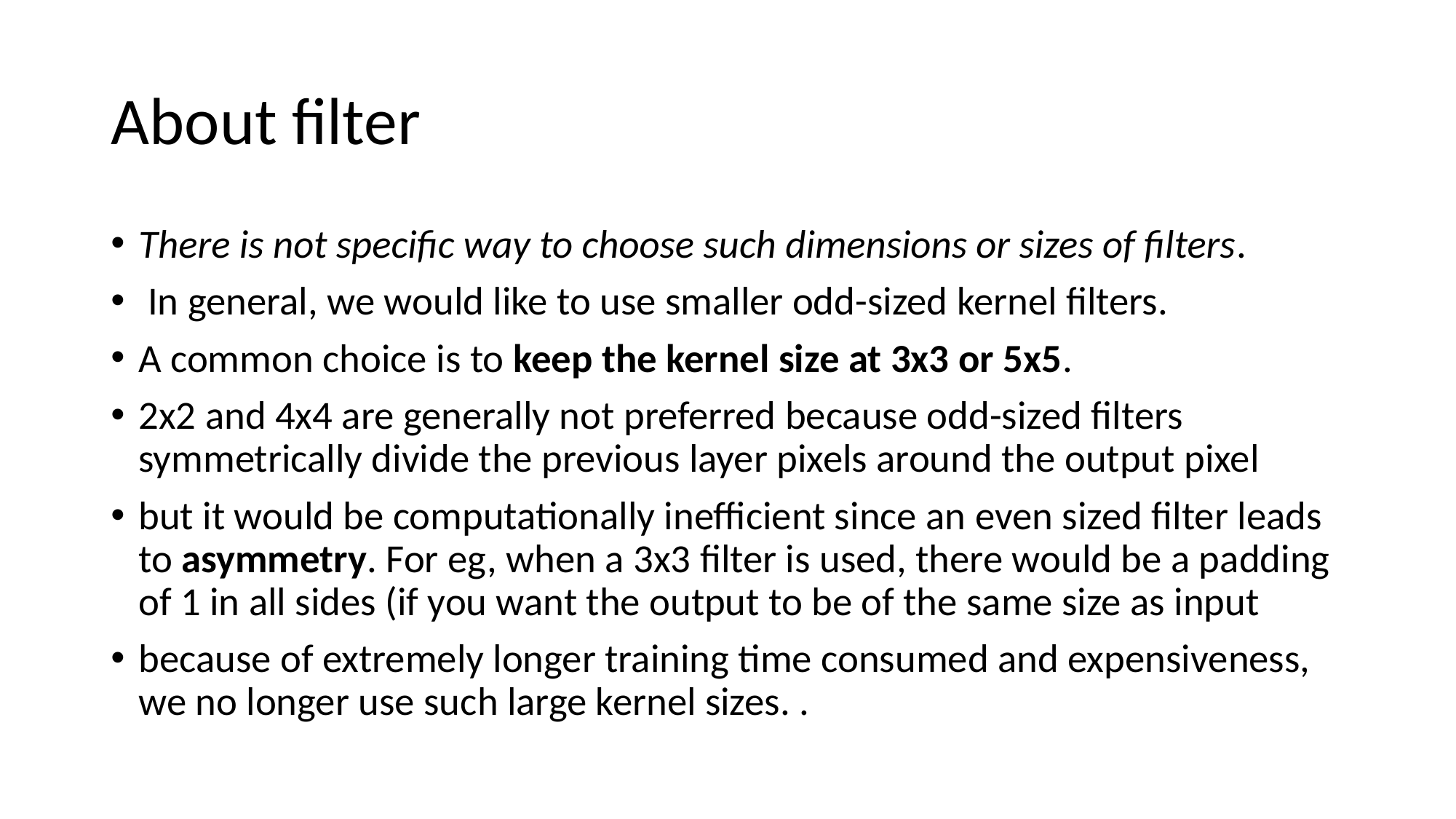

# About filter
There is not specific way to choose such dimensions or sizes of filters.
 In general, we would like to use smaller odd-sized kernel filters.
A common choice is to keep the kernel size at 3x3 or 5x5.
2x2 and 4x4 are generally not preferred because odd-sized filters symmetrically divide the previous layer pixels around the output pixel
but it would be computationally inefficient since an even sized filter leads to asymmetry. For eg, when a 3x3 filter is used, there would be a padding of 1 in all sides (if you want the output to be of the same size as input
because of extremely longer training time consumed and expensiveness, we no longer use such large kernel sizes. .